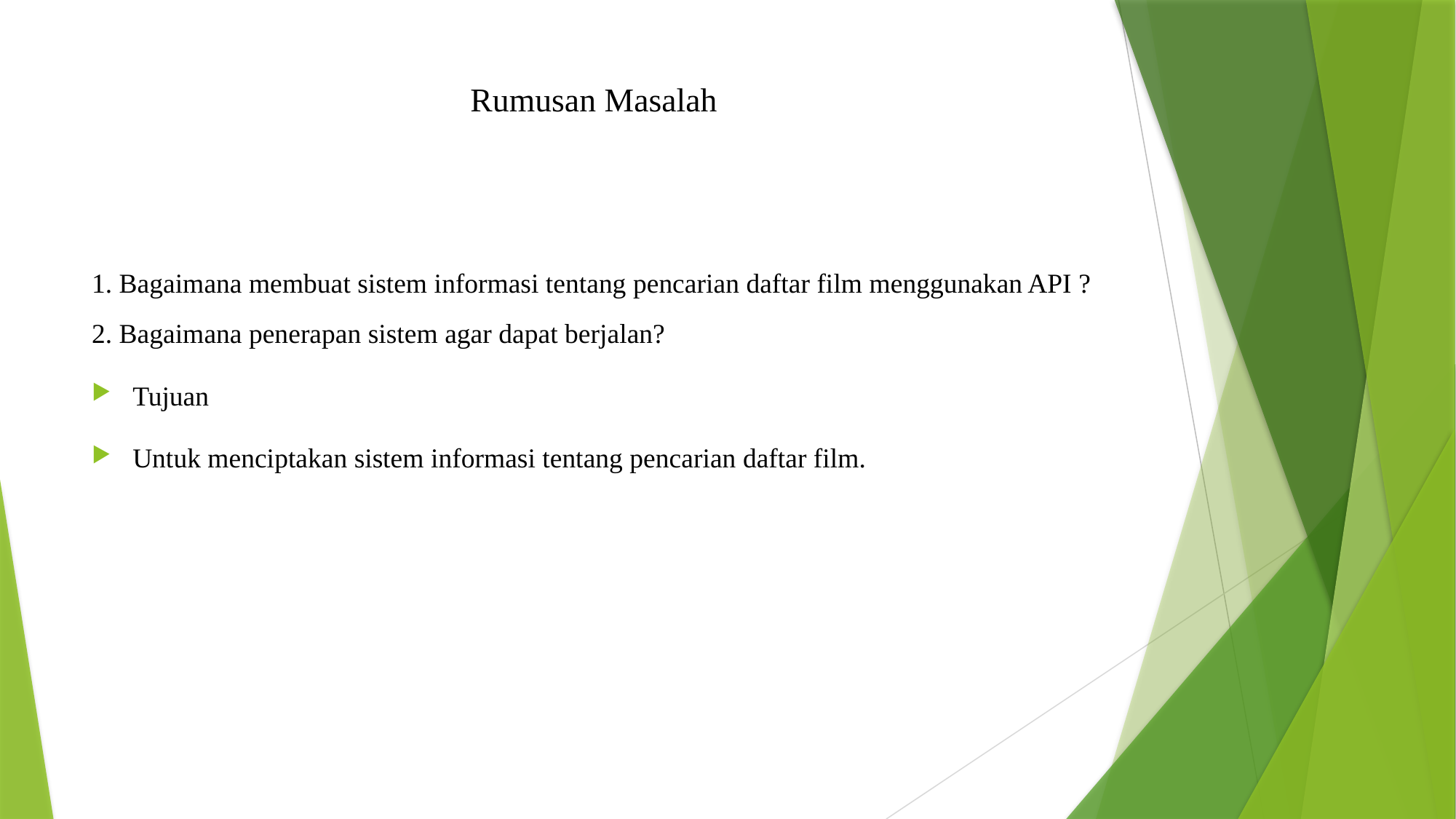

# Rumusan Masalah
1. Bagaimana membuat sistem informasi tentang pencarian daftar film menggunakan API ?
2. Bagaimana penerapan sistem agar dapat berjalan?
Tujuan
Untuk menciptakan sistem informasi tentang pencarian daftar film.